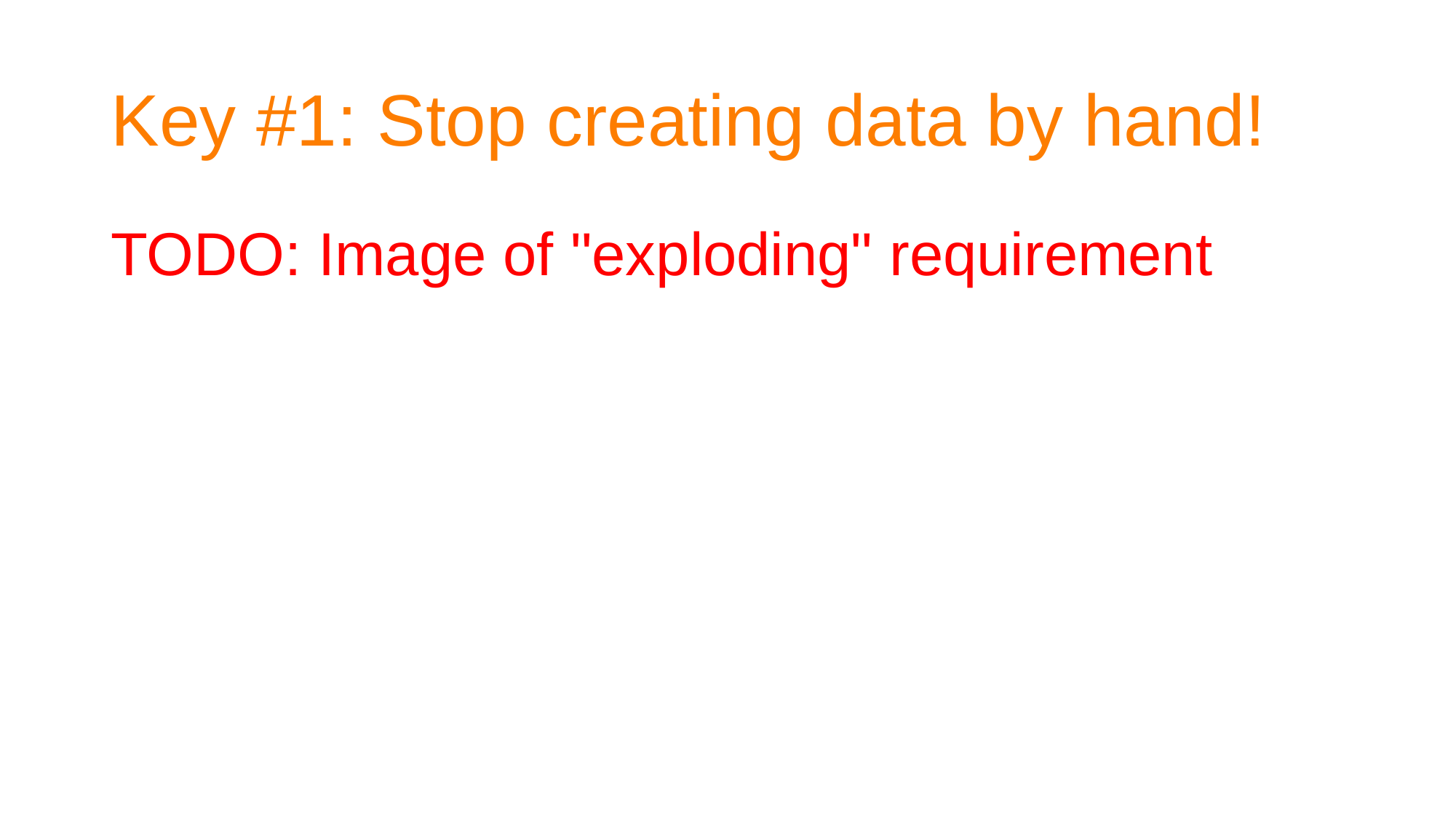

# Key #1: Stop creating data by hand!
TODO: Image of "exploding" requirement